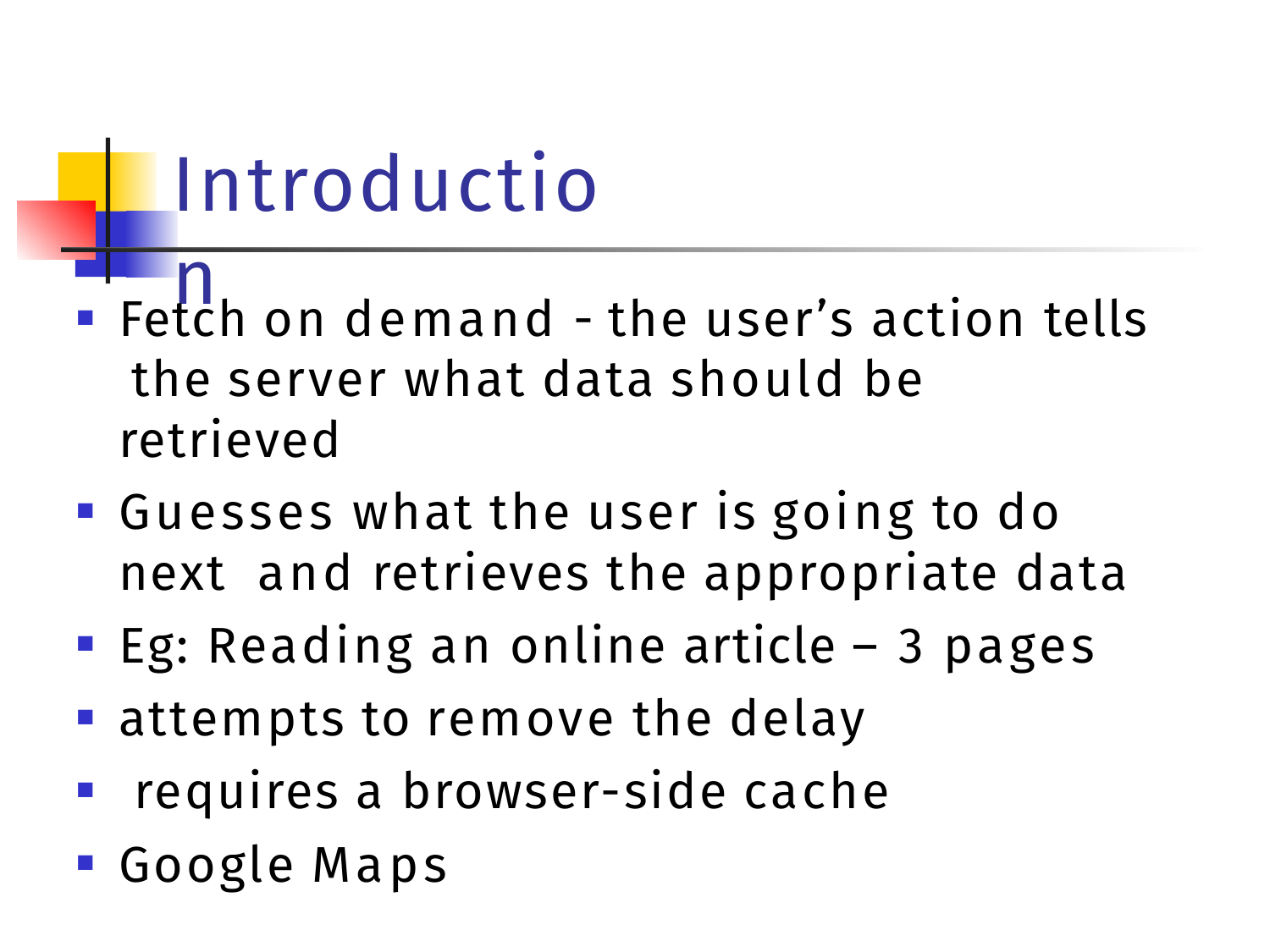

# Introduction
Fetch on demand - the user’s action tells  the server what data should be retrieved
Guesses what the user is going to do next  and retrieves the appropriate data
Eg: Reading an online article – 3 pages
attempts to remove the delay
requires a browser-side cache
Google Maps